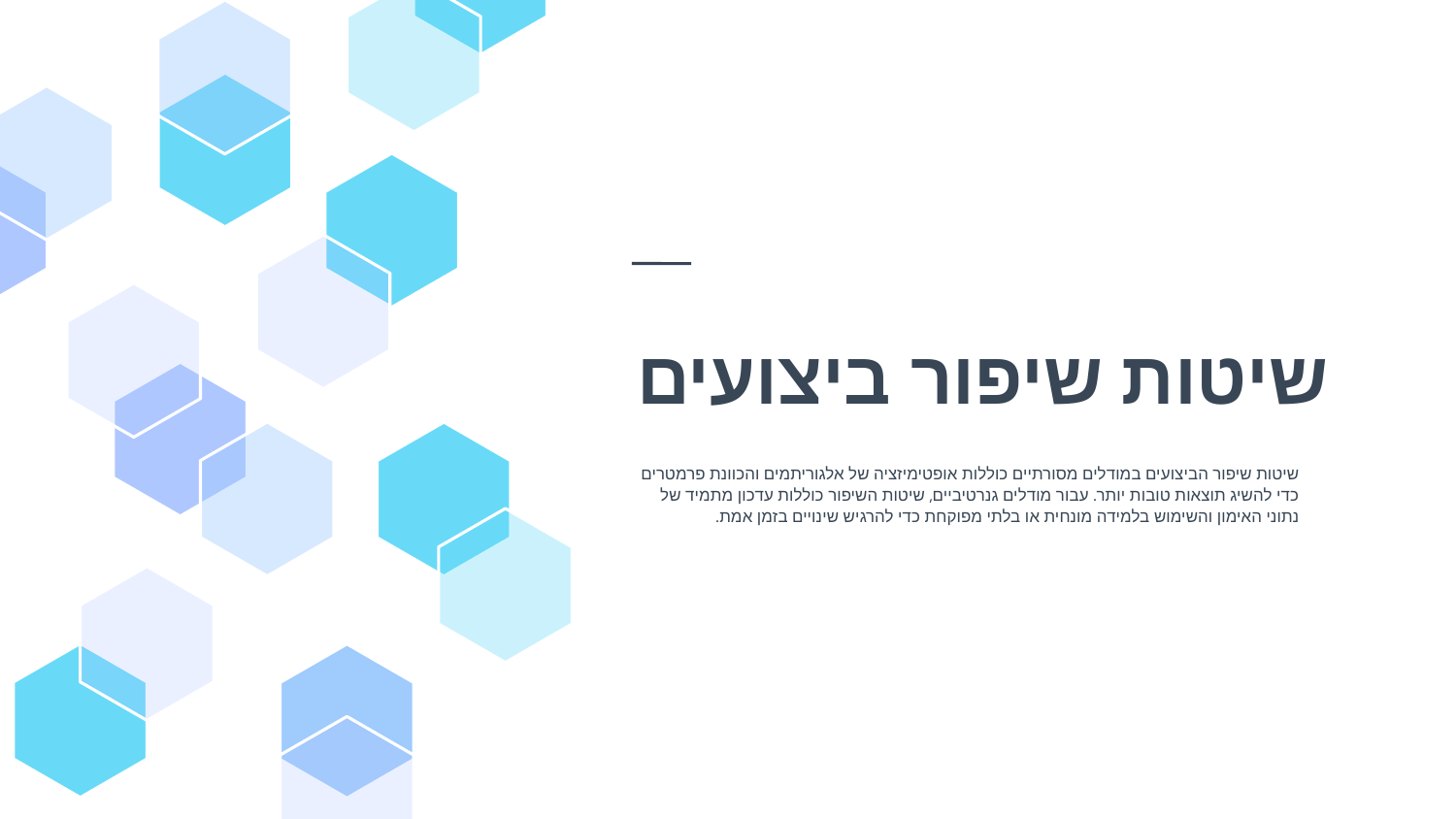

# שיטות שיפור ביצועים
שיטות שיפור הביצועים במודלים מסורתיים כוללות אופטימיזציה של אלגוריתמים והכוונת פרמטרים כדי להשיג תוצאות טובות יותר. עבור מודלים גנרטיביים, שיטות השיפור כוללות עדכון מתמיד של נתוני האימון והשימוש בלמידה מונחית או בלתי מפוקחת כדי להרגיש שינויים בזמן אמת.